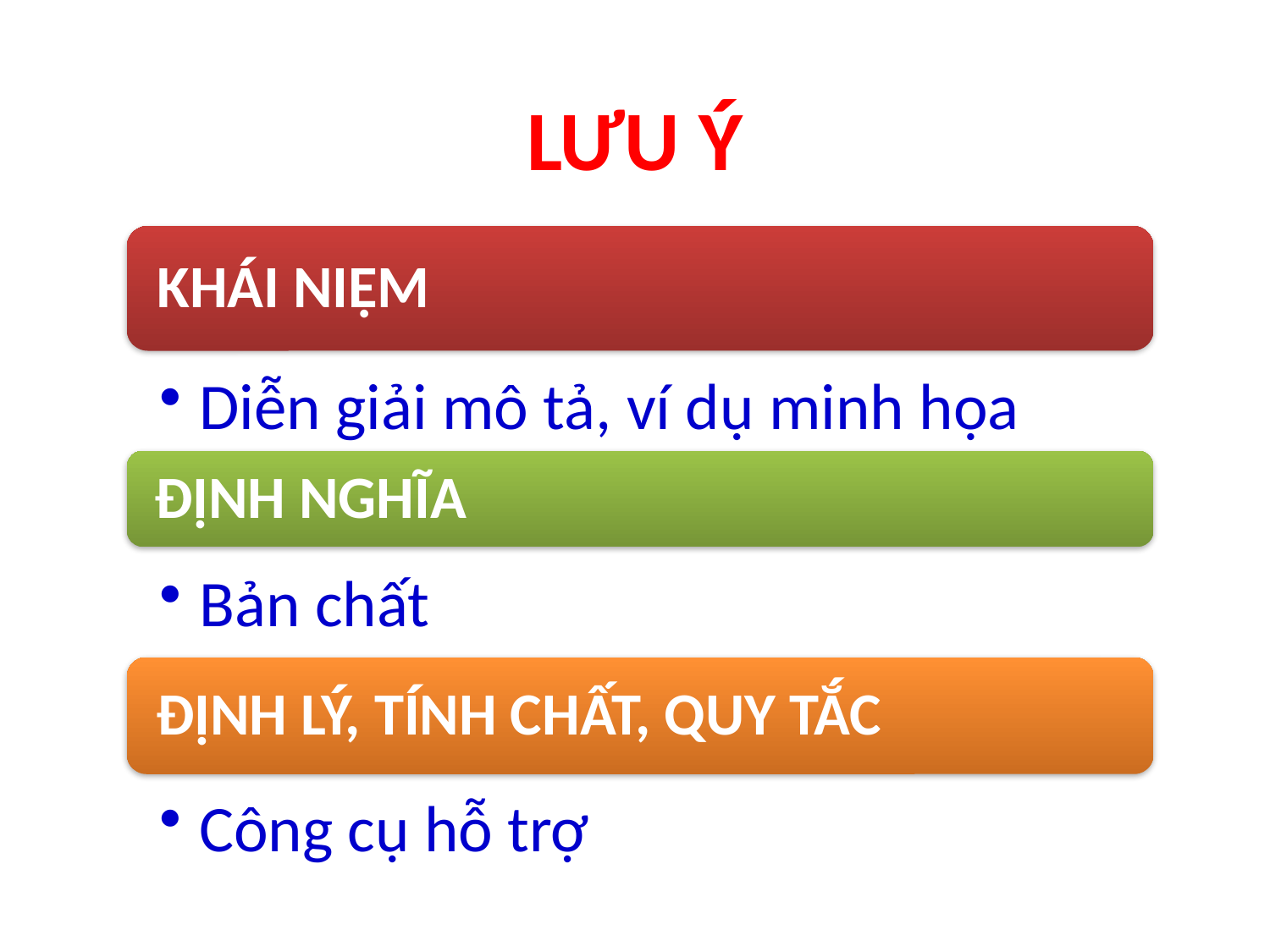

# LƯU Ý
KHÁI NIỆM
Diễn giải mô tả, ví dụ minh họa
ĐỊNH NGHĨA
Bản chất
ĐỊNH LÝ, TÍNH CHẤT, QUY TẮC
Công cụ hỗ trợ